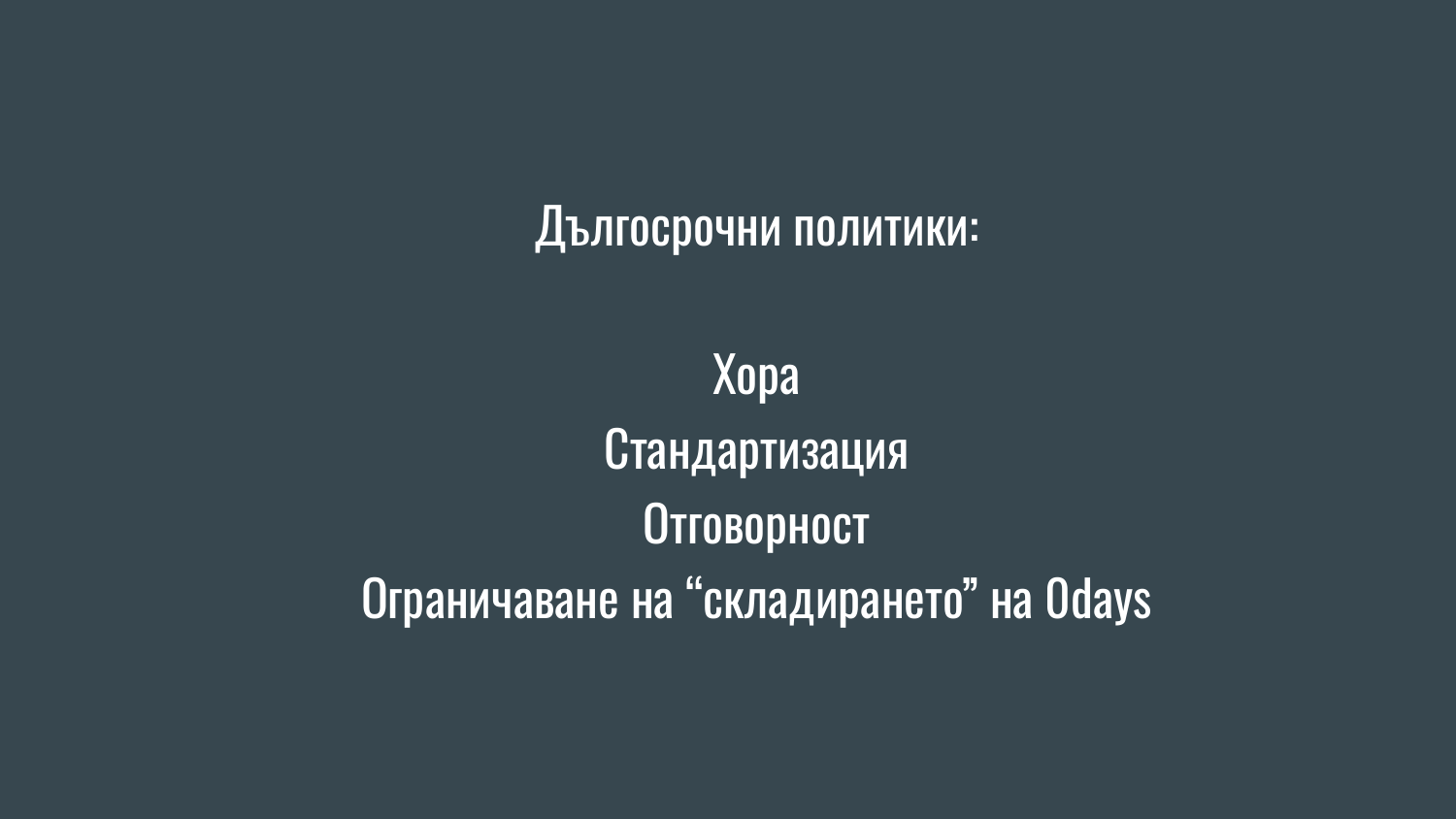

# Дългосрочни политики:

Хора
Стандартизация
Отговорност
Ограничаване на “складирането” на 0days